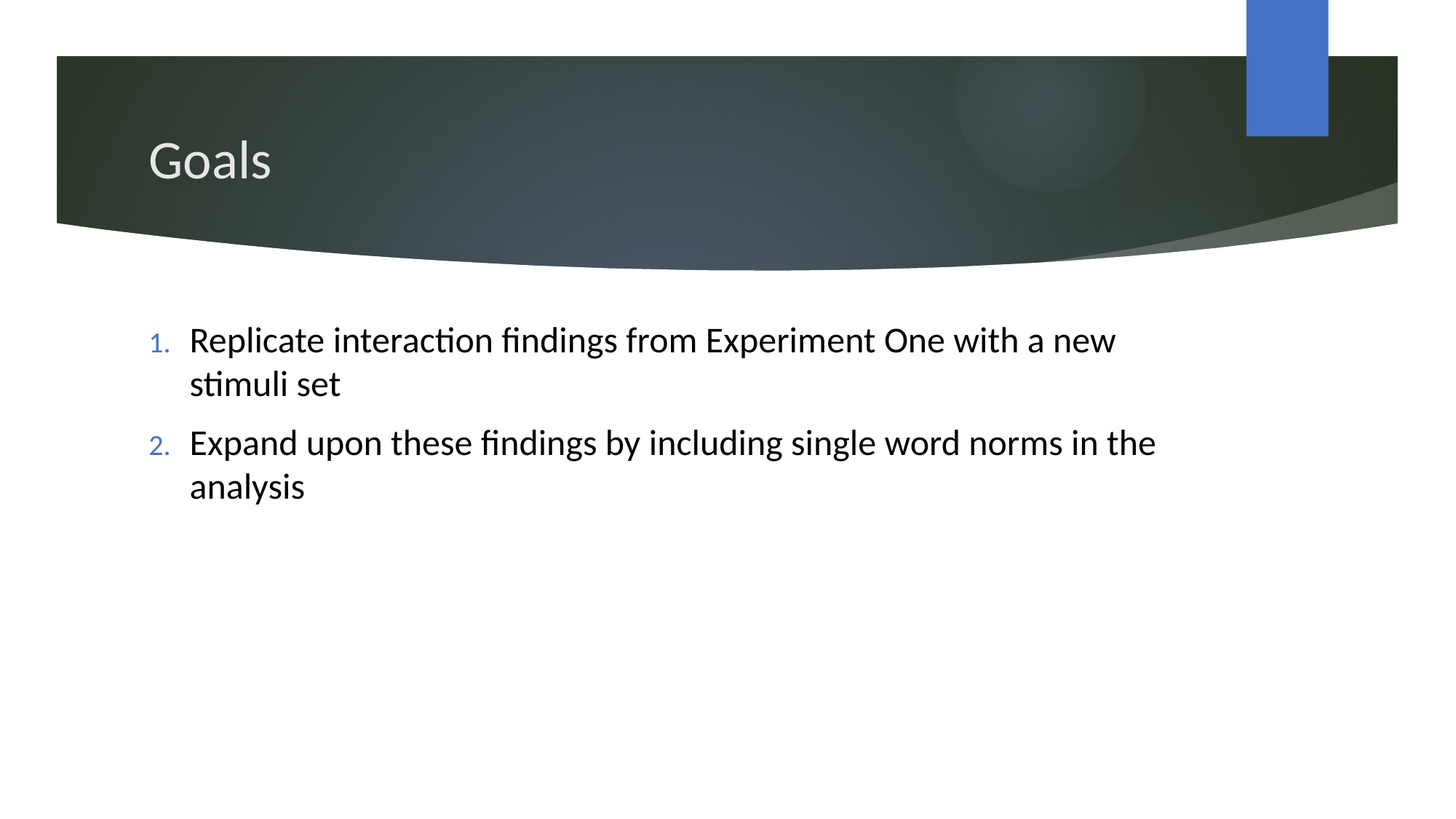

# Goals
Replicate interaction findings from Experiment One with a new stimuli set
Expand upon these findings by including single word norms in the analysis